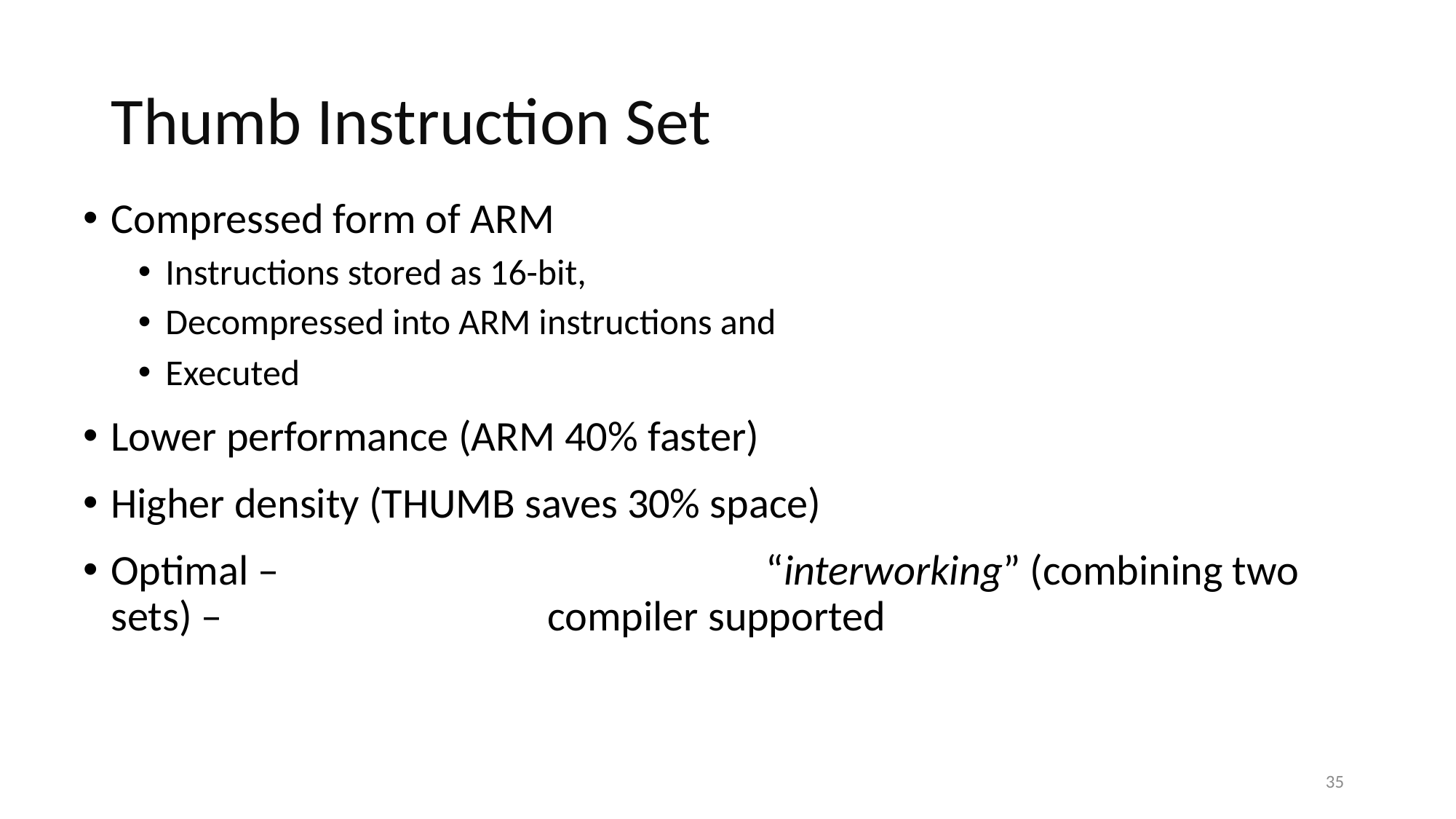

# Thumb Instruction Set
Compressed form of ARM
Instructions stored as 16-bit,
Decompressed into ARM instructions and
Executed
Lower performance (ARM 40% faster)
Higher density (THUMB saves 30% space)
Optimal – 					“interworking” (combining two sets) –  			compiler supported
35